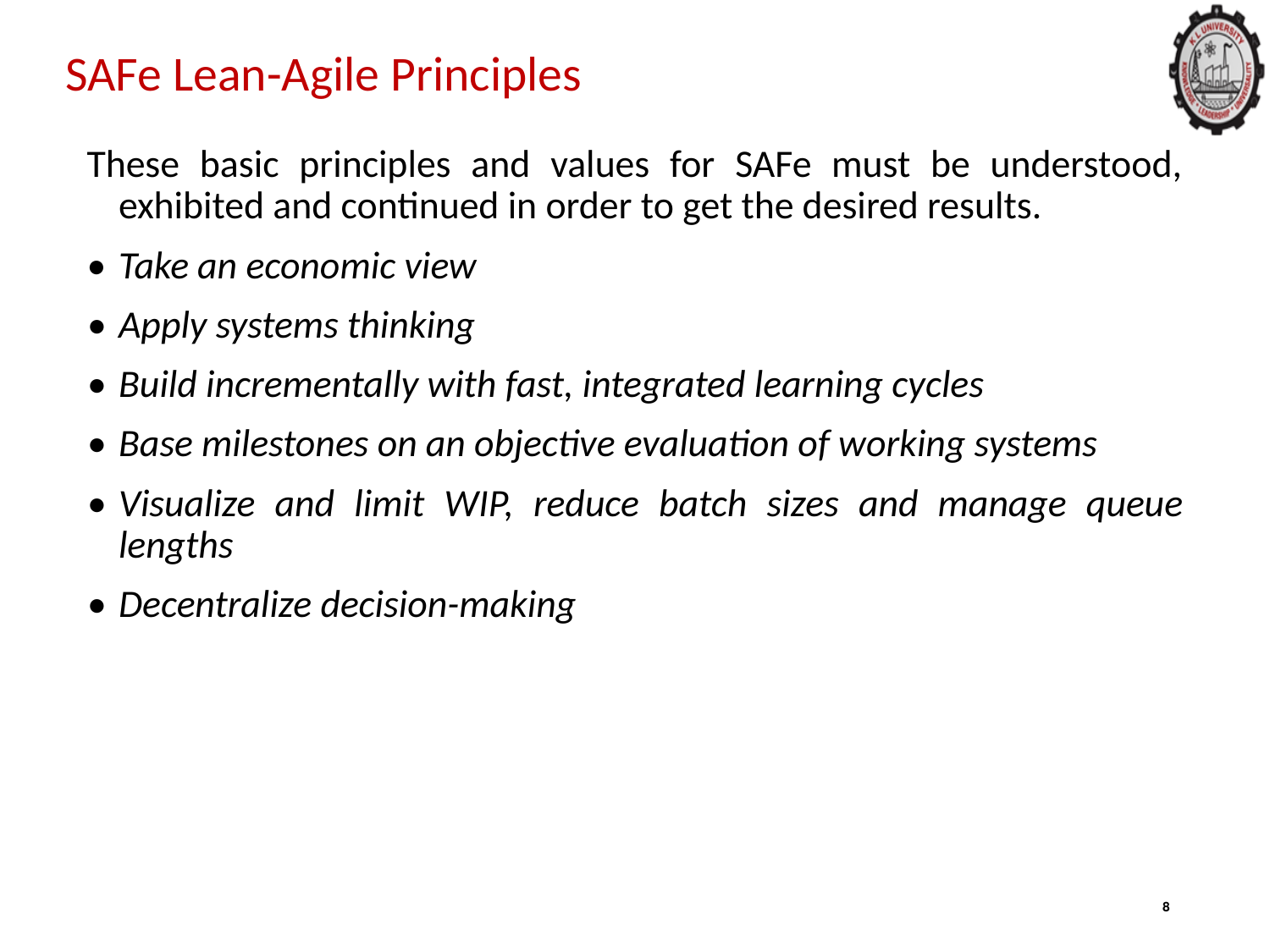

# SAFe Lean-Agile Principles
These basic principles and values for SAFe must be understood, exhibited and continued in order to get the desired results.
•	Take an economic view
•	Apply systems thinking
•	Build incrementally with fast, integrated learning cycles
•	Base milestones on an objective evaluation of working systems
•	Visualize and limit WIP, reduce batch sizes and manage queue lengths
•	Decentralize decision-making
8